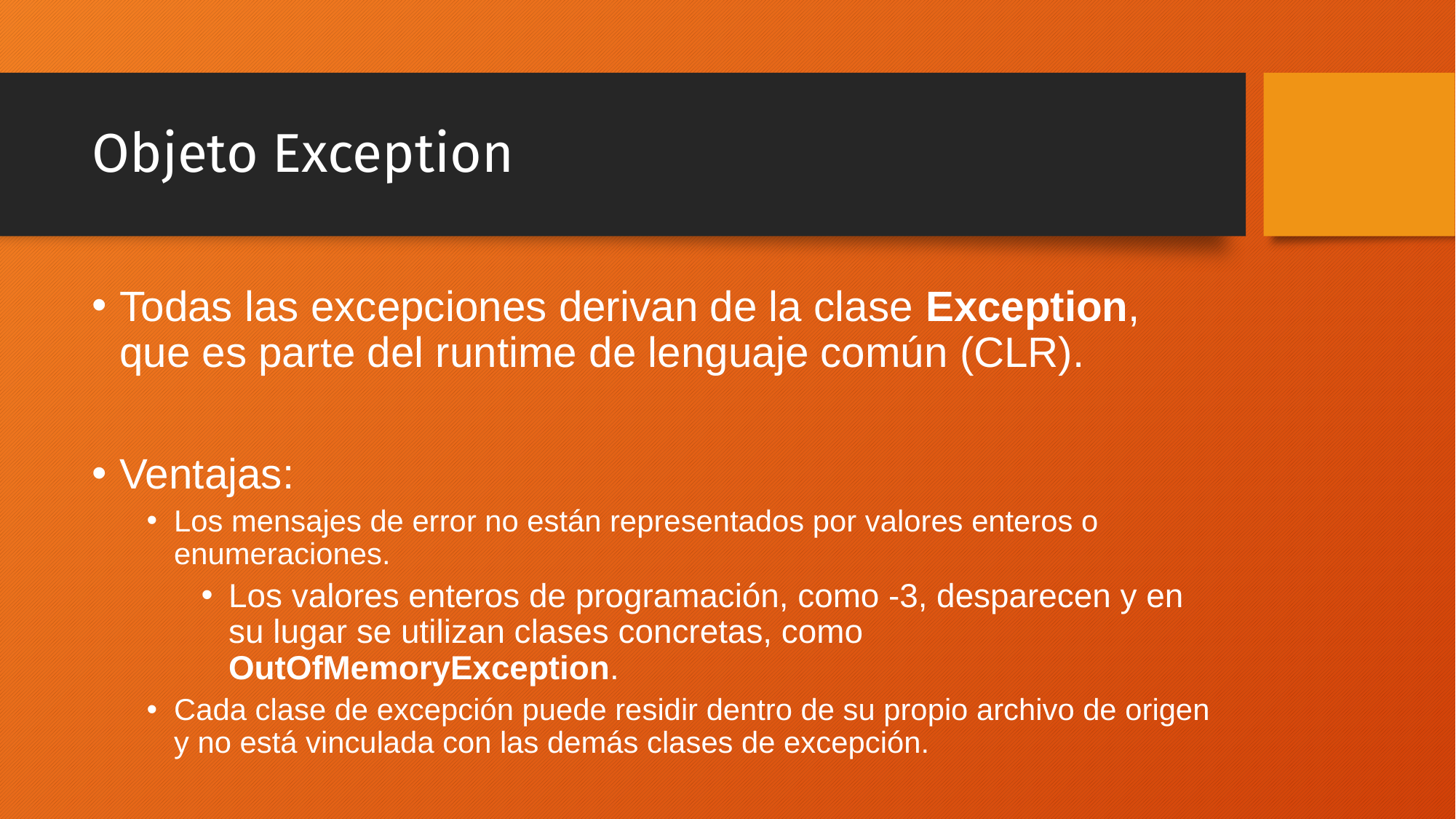

# Objeto Exception
Todas las excepciones derivan de la clase Exception, que es parte del runtime de lenguaje común (CLR).

Ventajas:
Los mensajes de error no están representados por valores enteros o enumeraciones.
Los valores enteros de programación, como -3, desparecen y en su lugar se utilizan clases concretas, como OutOfMemoryException.
Cada clase de excepción puede residir dentro de su propio archivo de origen y no está vinculada con las demás clases de excepción.